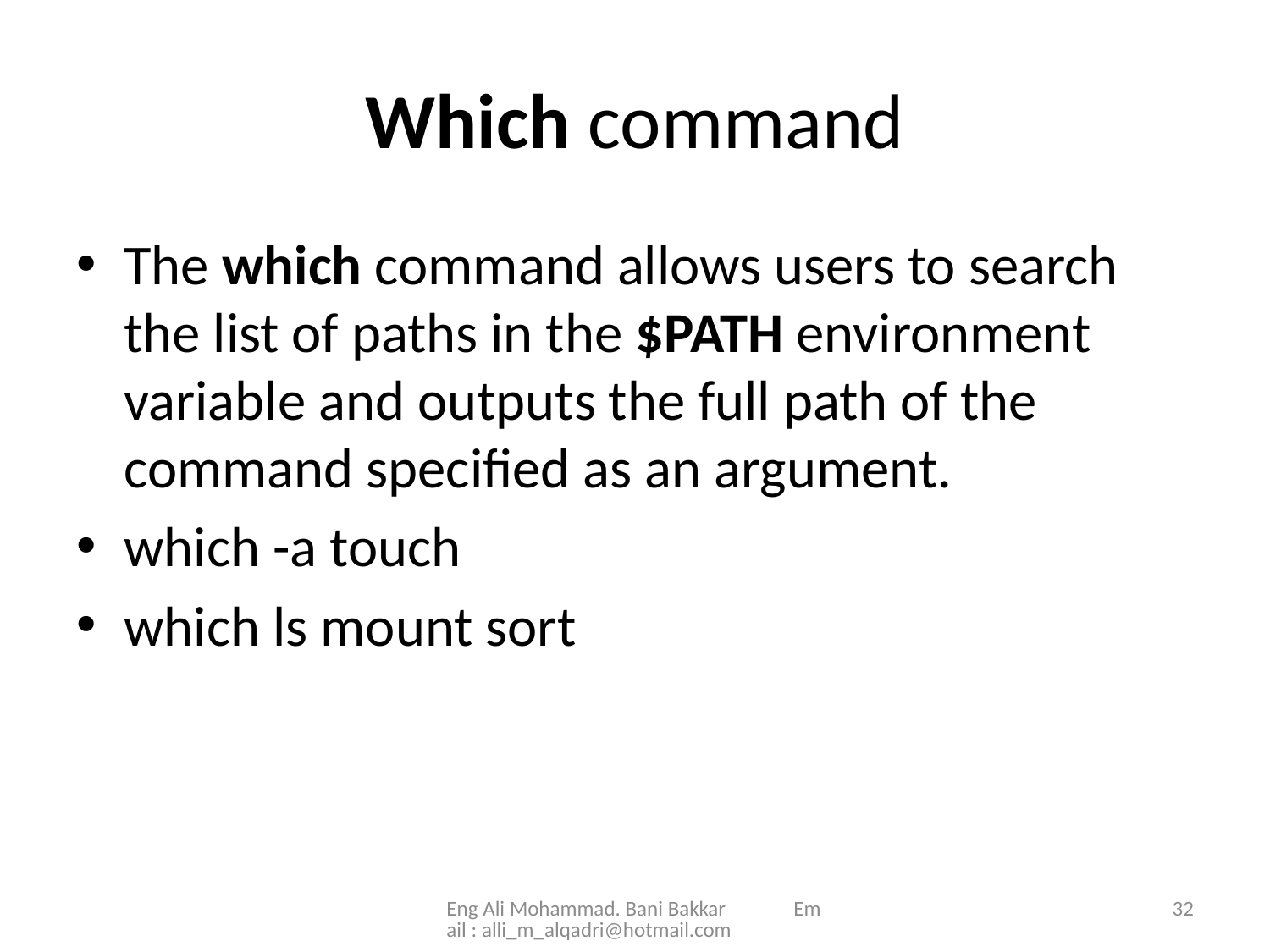

# Which command
The which command allows users to search the list of paths in the $PATH environment variable and outputs the full path of the command specified as an argument.
which -a touch
which ls mount sort
Eng Ali Mohammad. Bani Bakkar              Email : alli_m_alqadri@hotmail.com
32